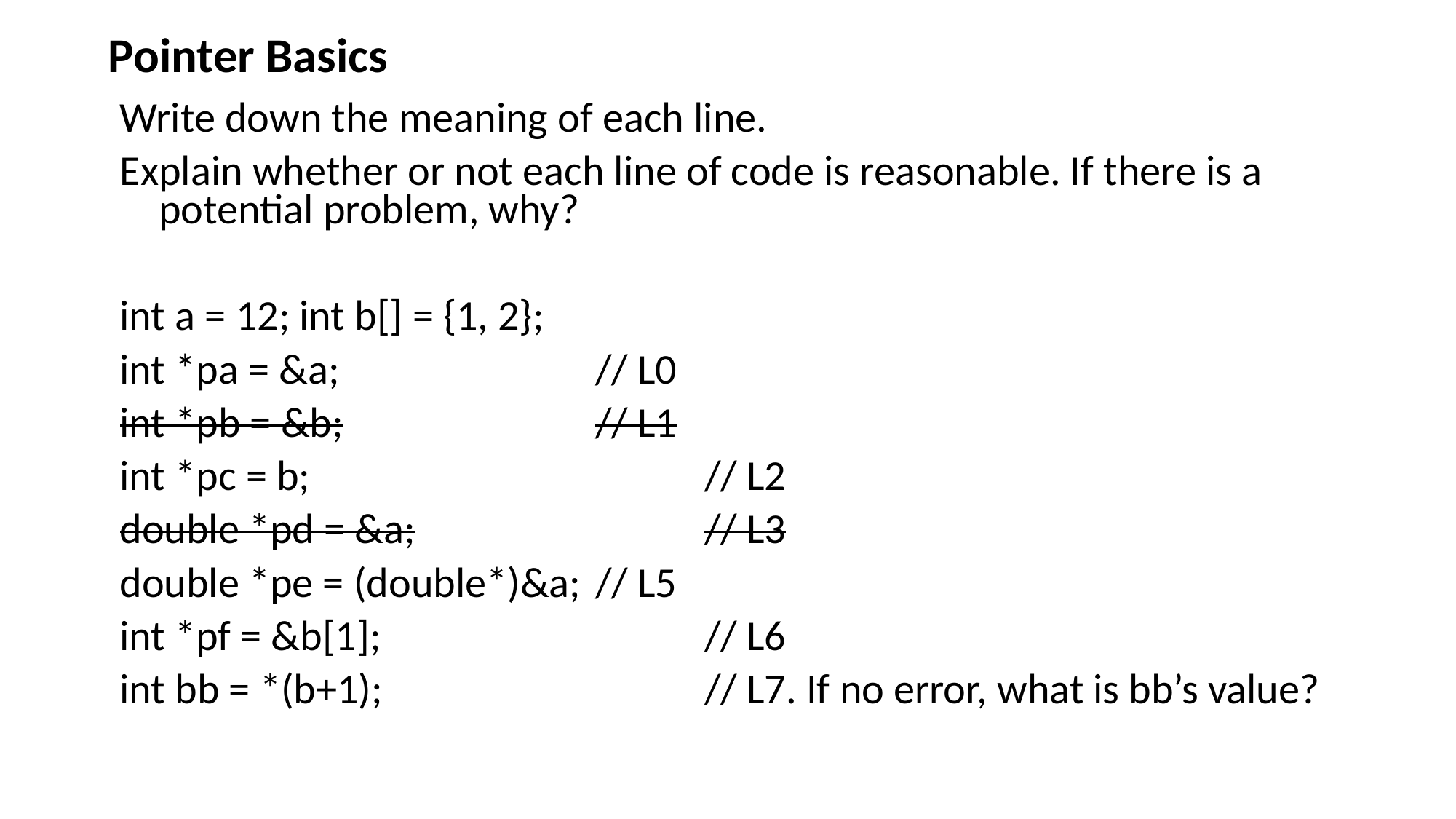

Pointer Basics
Write down the meaning of each line.
Explain whether or not each line of code is reasonable. If there is a potential problem, why?

int a = 12; int b[] = {1, 2};
int *pa = &a;			// L0
int *pb = &b;			// L1
int *pc = b;				// L2
double *pd = &a;			// L3
double *pe = (double*)&a;	// L5
int *pf = &b[1];			// L6
int bb = *(b+1);			// L7. If no error, what is bb’s value?